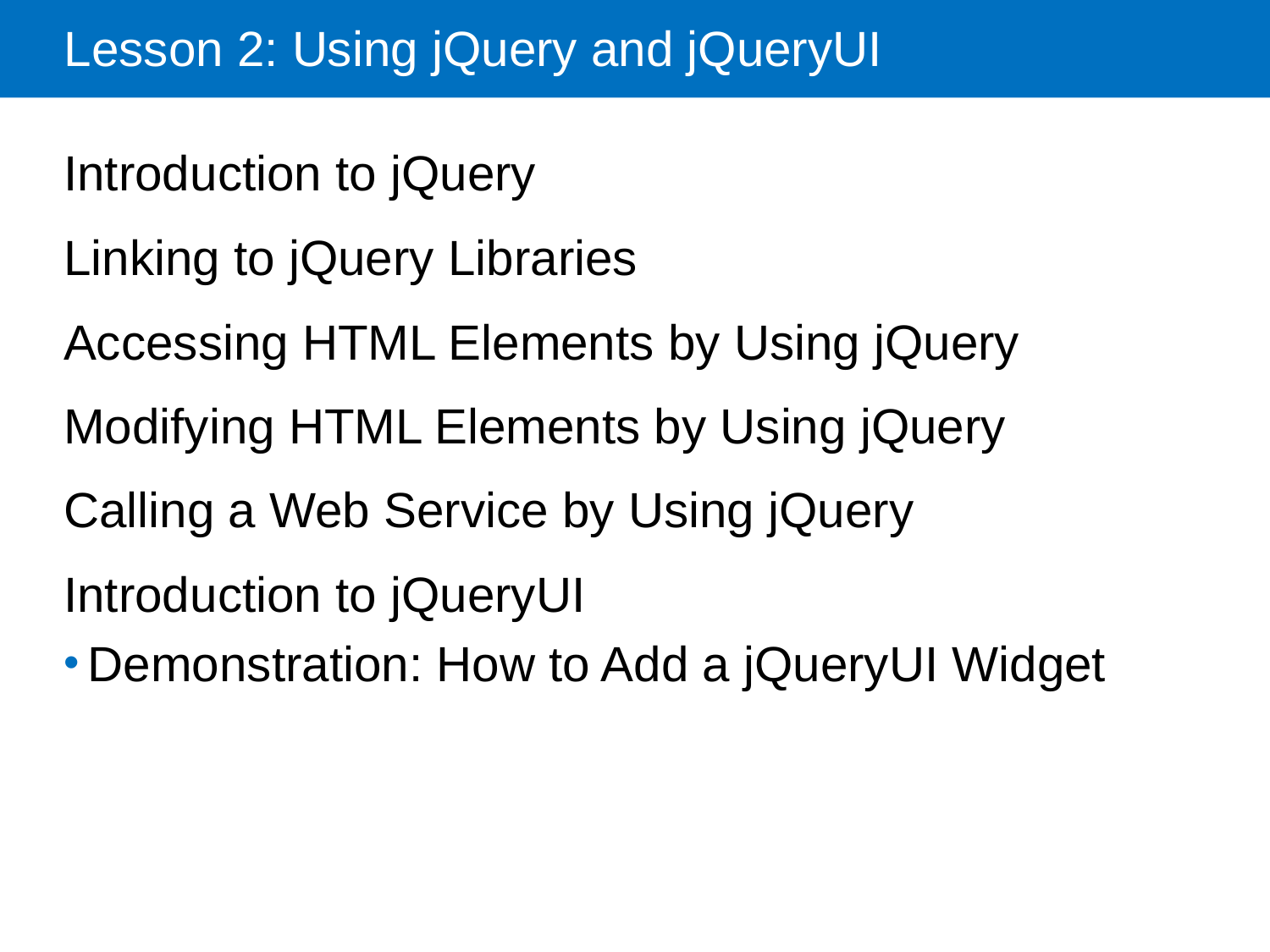

# Lesson 2: Using jQuery and jQueryUI
Introduction to jQuery
Linking to jQuery Libraries
Accessing HTML Elements by Using jQuery
Modifying HTML Elements by Using jQuery
Calling a Web Service by Using jQuery
Introduction to jQueryUI
Demonstration: How to Add a jQueryUI Widget